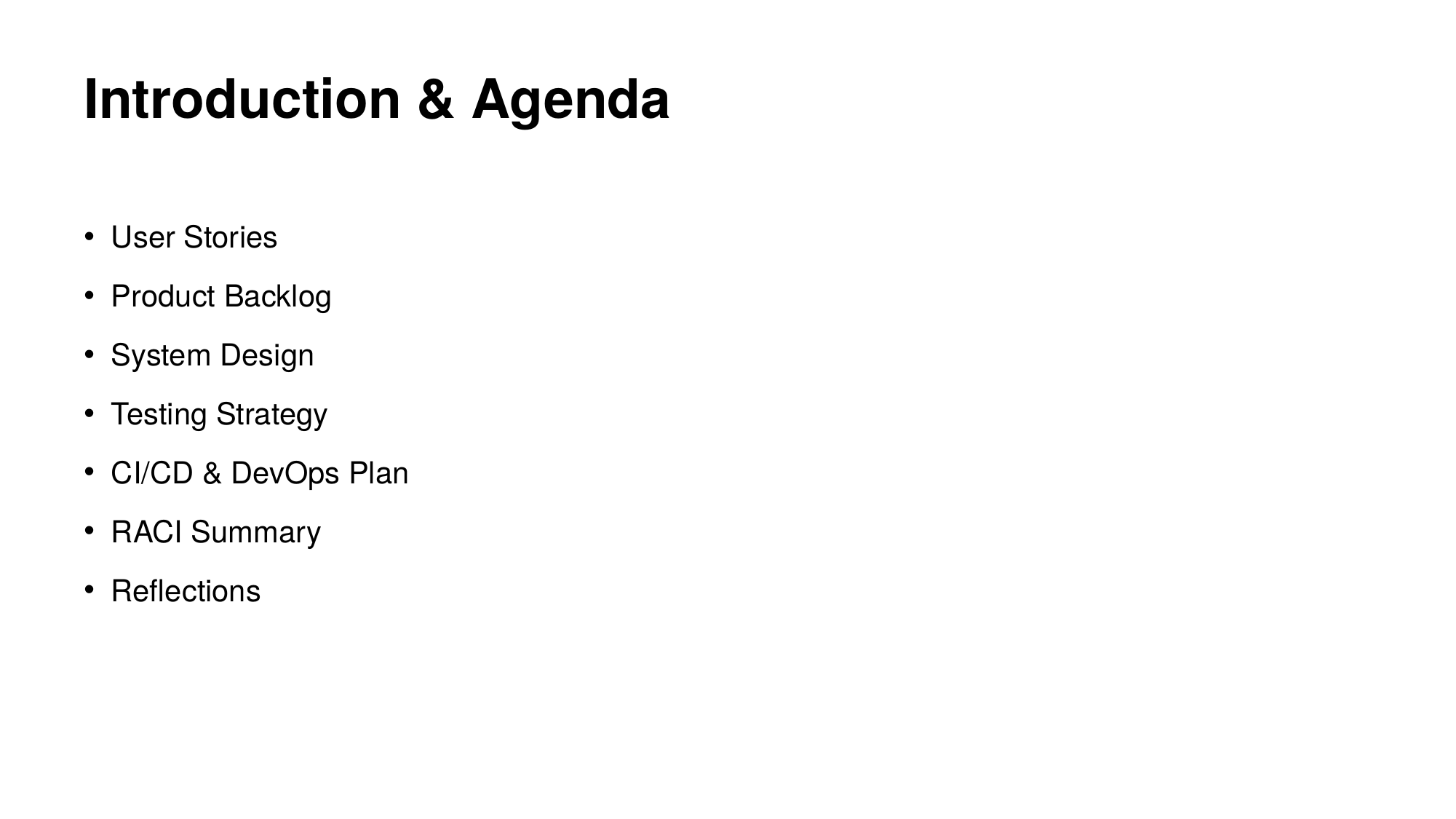

# Introduction & Agenda
User Stories
Product Backlog
System Design
Testing Strategy
CI/CD & DevOps Plan
RACI Summary
Reflections